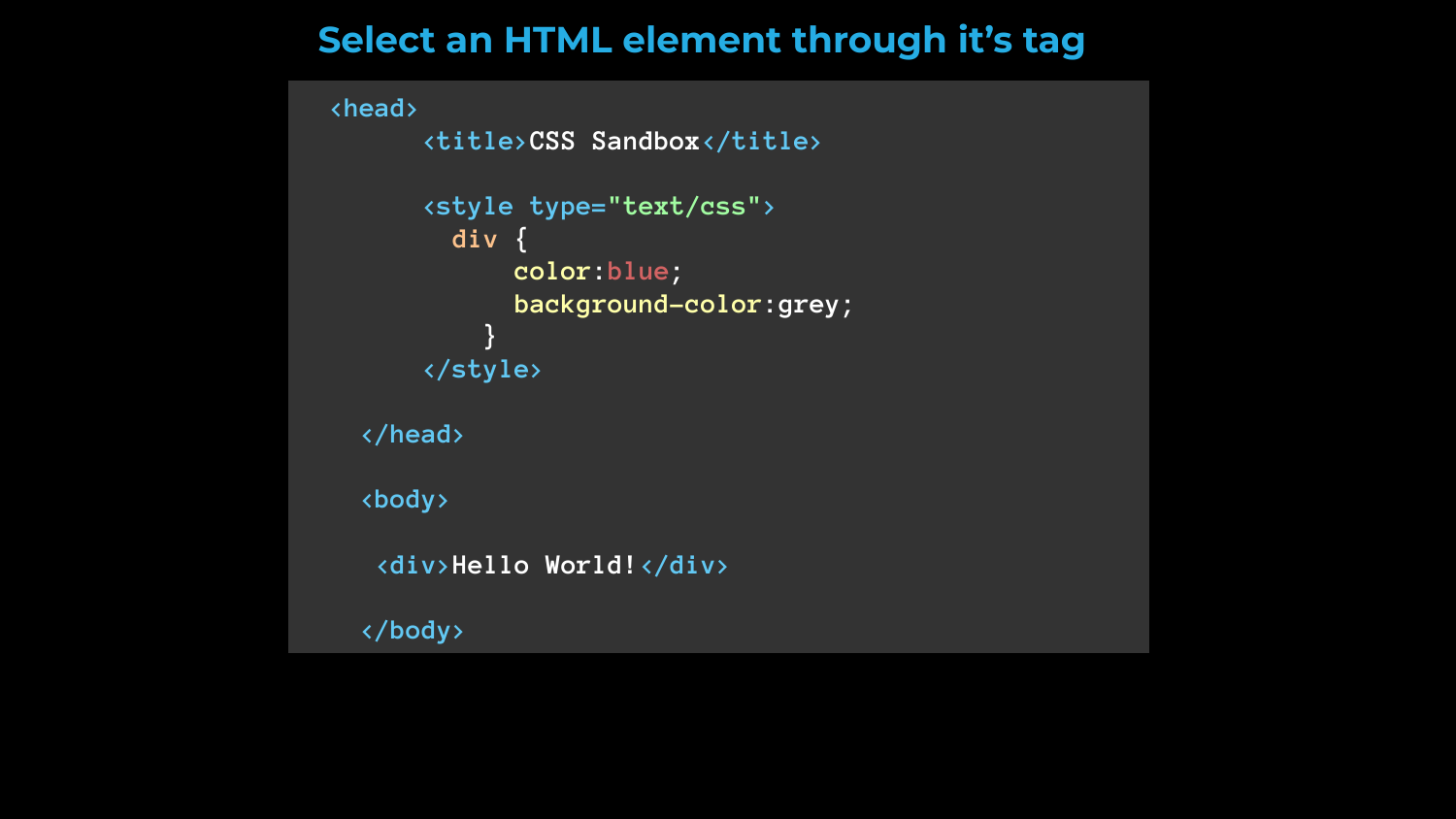

Select an HTML element through it’s tag

| <head> <title>CSS Sandbox</title> <style type="text/css"> div { color:blue; background-color:grey; } </style> </head> <body> <div>Hello World!</div> </body> |
| --- |